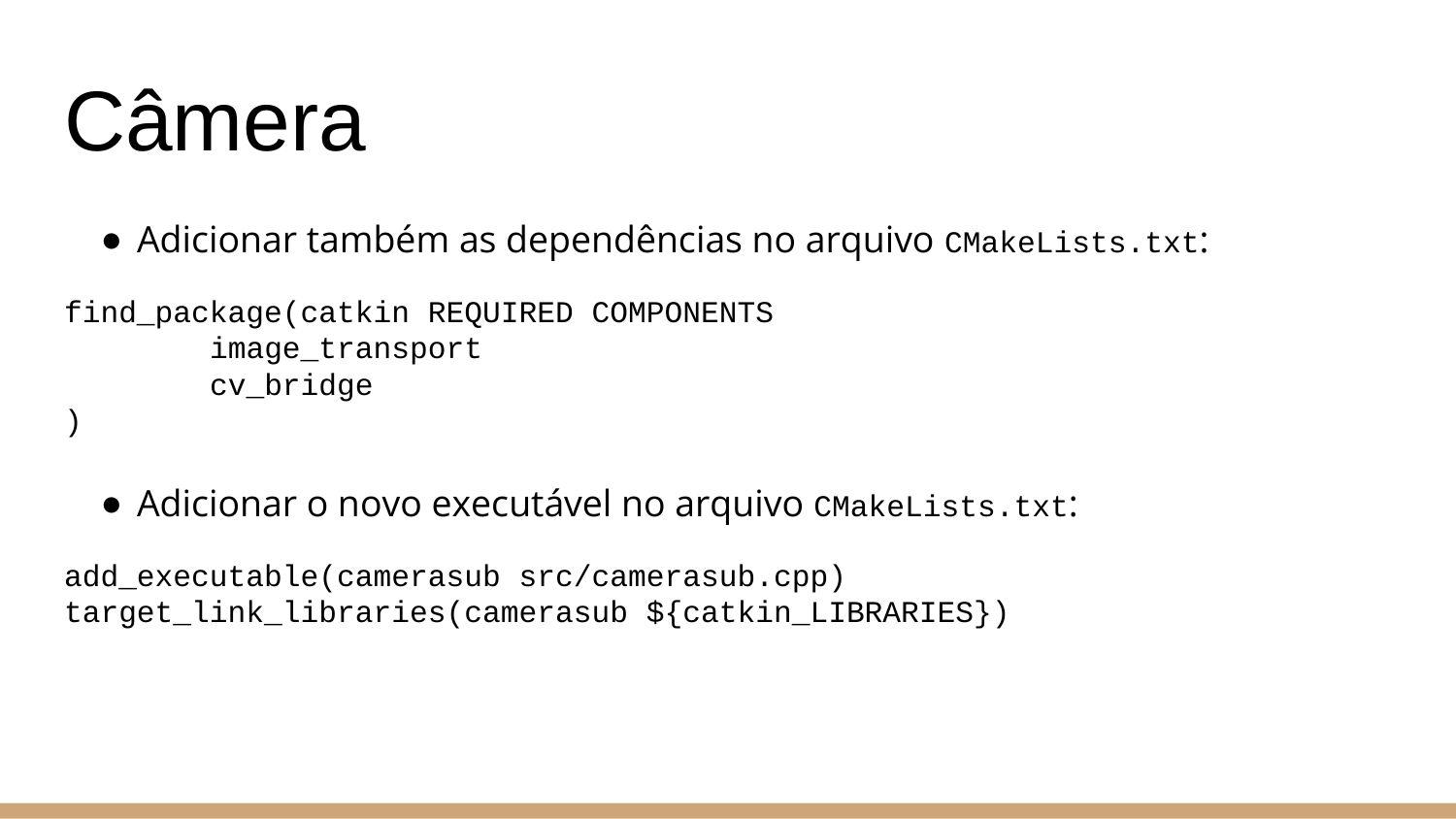

# Câmera
Adicionar também as dependências no arquivo CMakeLists.txt:
find_package(catkin REQUIRED COMPONENTS
	image_transport
	cv_bridge
)

Adicionar o novo executável no arquivo CMakeLists.txt:
add_executable(camerasub src/camerasub.cpp)
target_link_libraries(camerasub ${catkin_LIBRARIES})